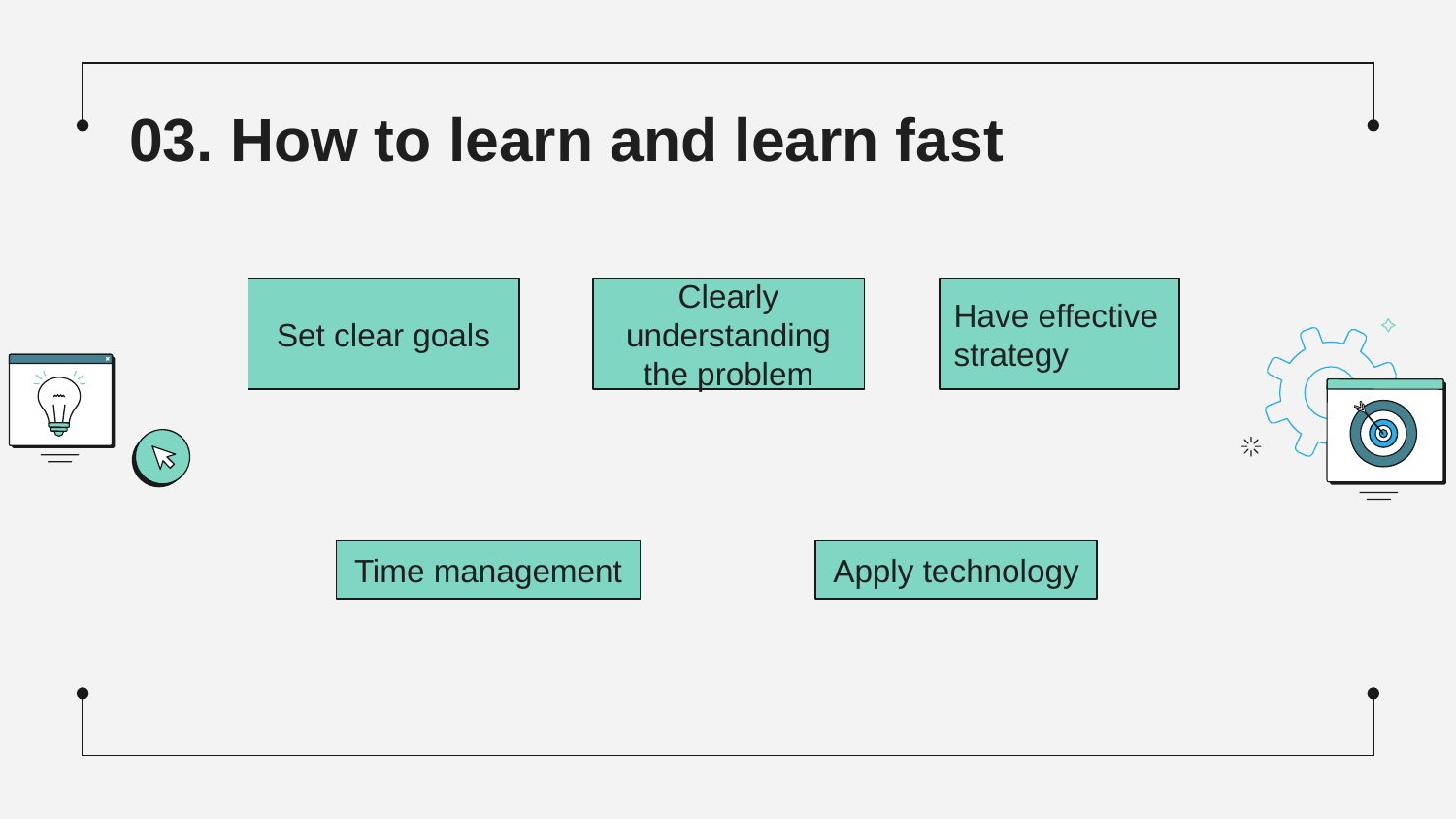

# 03. How to learn and learn fast
Clearly understanding the problem
Have effective strategy
Set clear goals

Time management
Apply technology